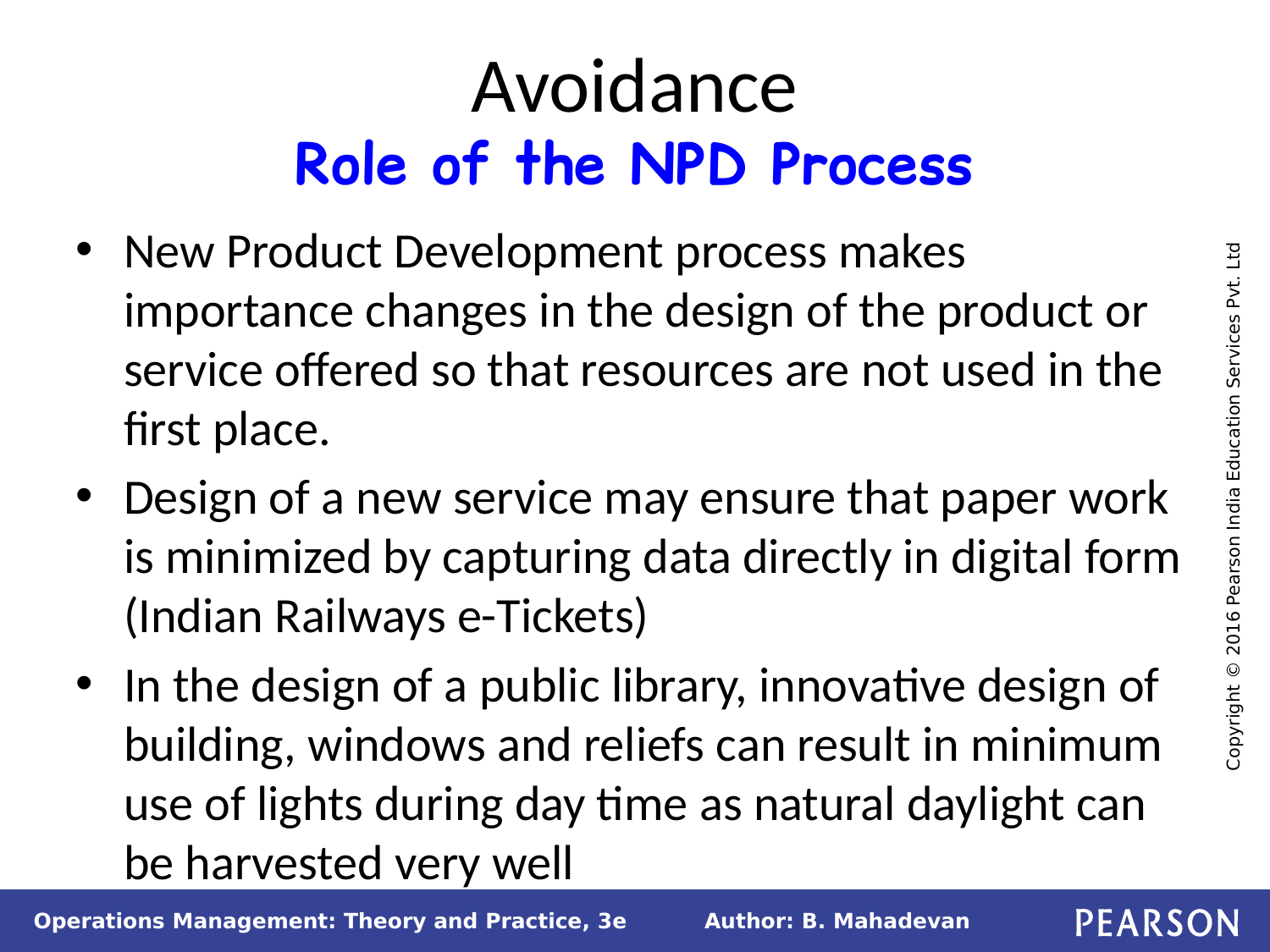

# Avoidance Role of the NPD Process
New Product Development process makes importance changes in the design of the product or service offered so that resources are not used in the first place.
Design of a new service may ensure that paper work is minimized by capturing data directly in digital form (Indian Railways e-Tickets)
In the design of a public library, innovative design of building, windows and reliefs can result in minimum use of lights during day time as natural daylight can be harvested very well